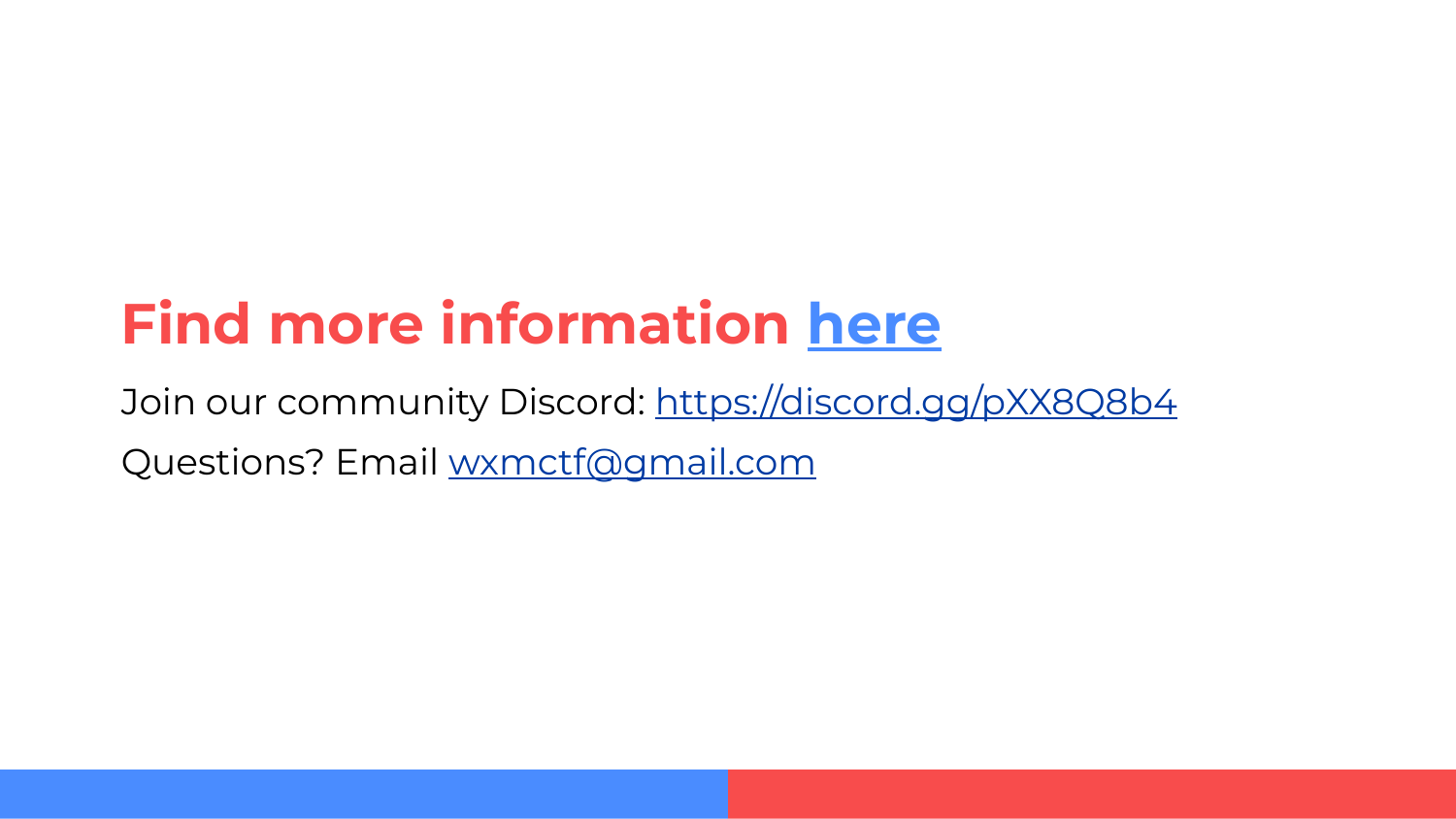

# Find more information here
Join our community Discord: https://discord.gg/pXX8Q8b4
Questions? Email wxmctf@gmail.com